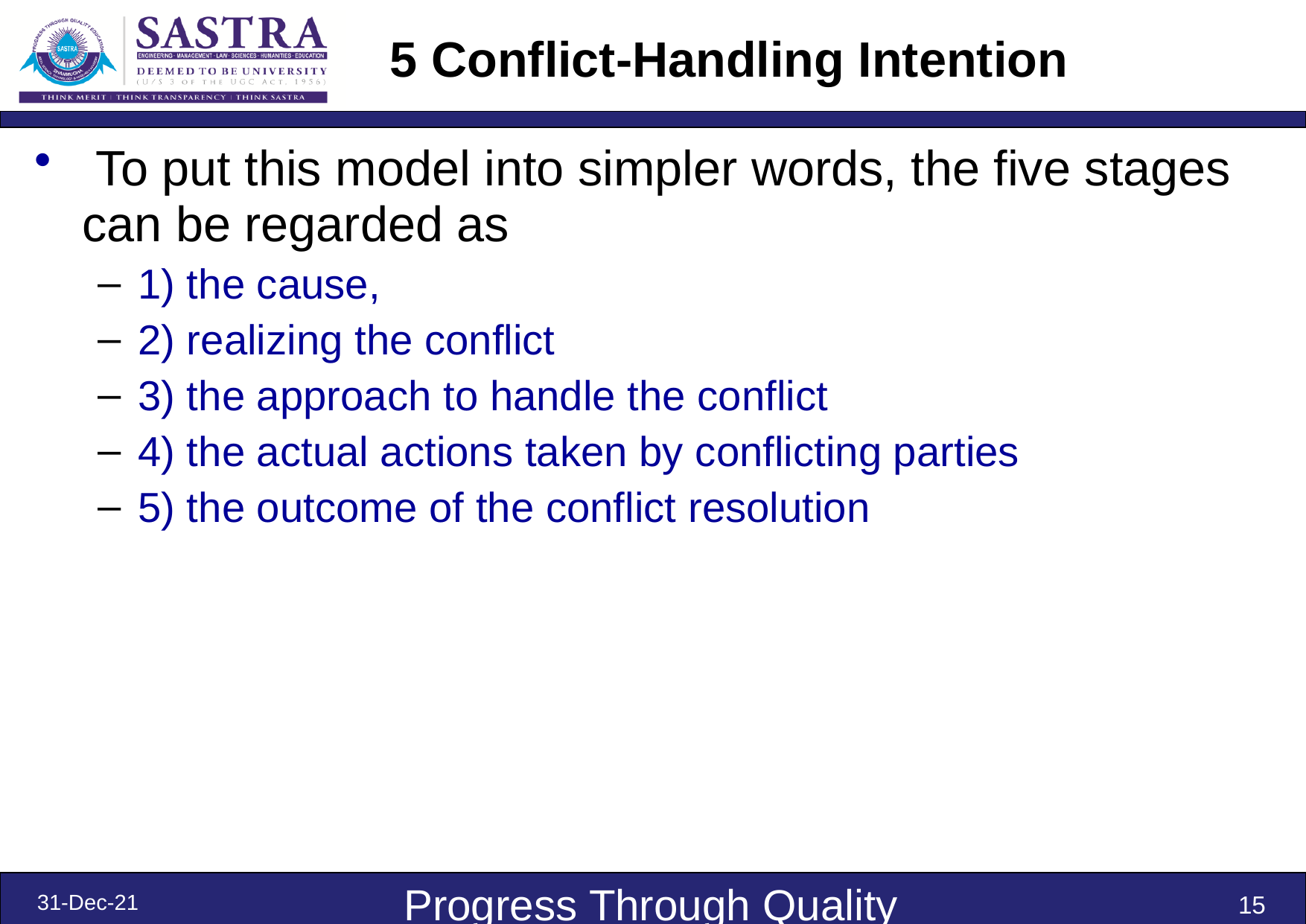

# 5 Conflict-Handling Intention
 To put this model into simpler words, the five stages can be regarded as
1) the cause,
2) realizing the conflict
3) the approach to handle the conflict
4) the actual actions taken by conflicting parties
5) the outcome of the conflict resolution
31-Dec-21
15